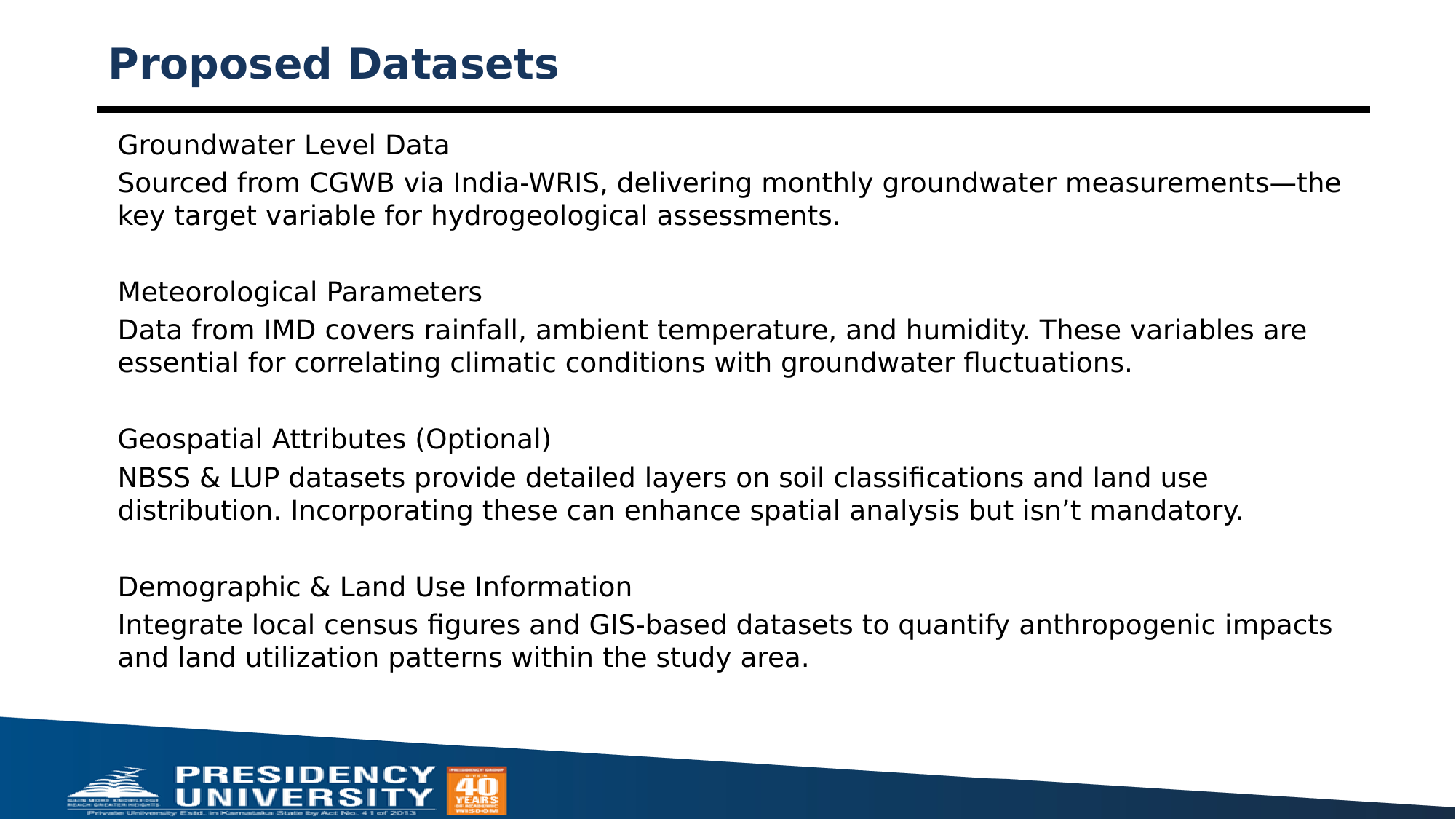

# Proposed Datasets
Groundwater Level Data
Sourced from CGWB via India-WRIS, delivering monthly groundwater measurements—the key target variable for hydrogeological assessments.

Meteorological Parameters
Data from IMD covers rainfall, ambient temperature, and humidity. These variables are essential for correlating climatic conditions with groundwater fluctuations.

Geospatial Attributes (Optional)
NBSS & LUP datasets provide detailed layers on soil classifications and land use distribution. Incorporating these can enhance spatial analysis but isn’t mandatory.

Demographic & Land Use Information
Integrate local census figures and GIS-based datasets to quantify anthropogenic impacts and land utilization patterns within the study area.